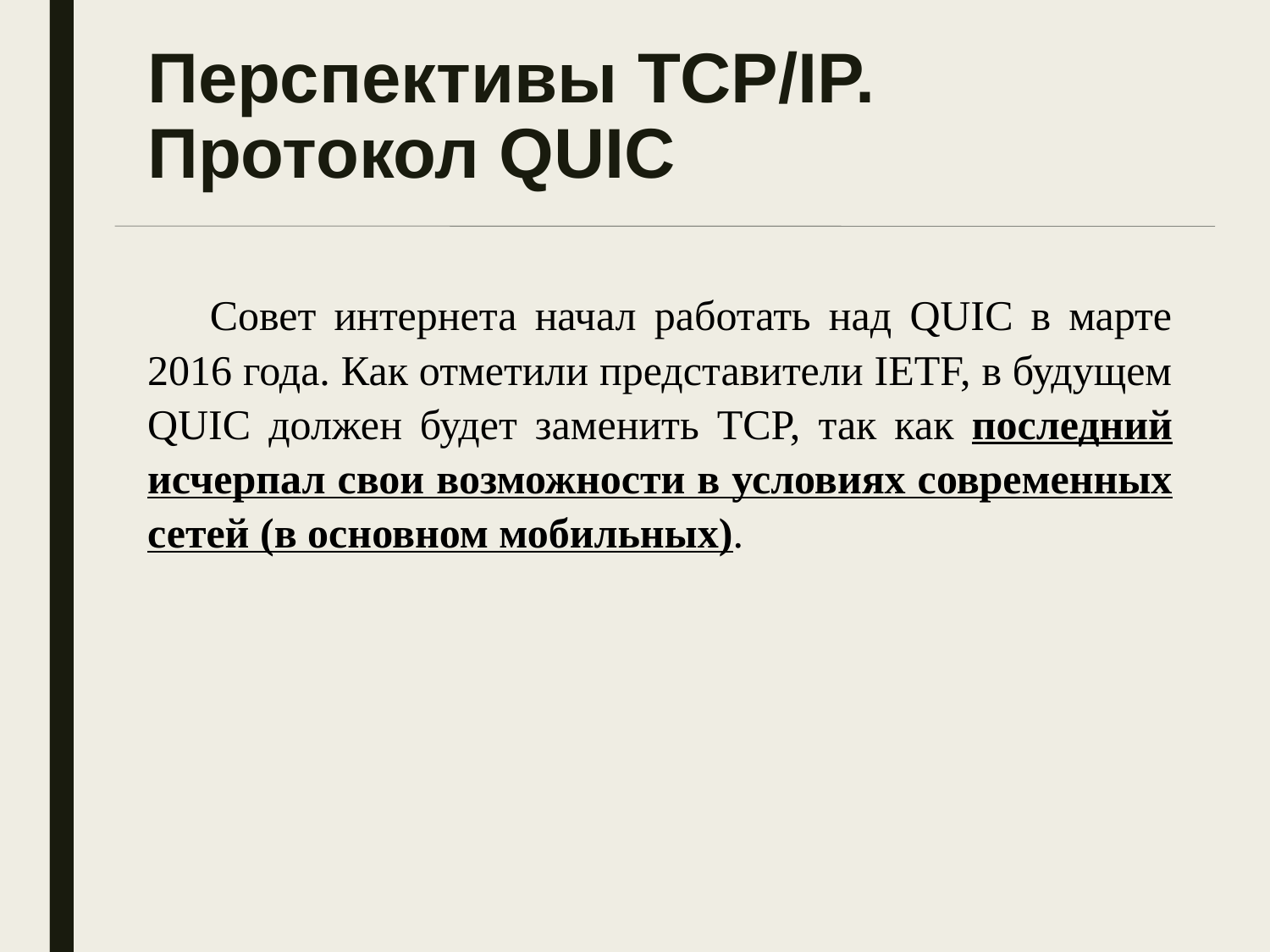

# Перспективы TCP/IP. Протокол QUIC
Совет интернета начал работать над QUIC в марте 2016 года. Как отметили представители IETF, в будущем QUIC должен будет заменить TCP, так как последний исчерпал свои возможности в условиях современных сетей (в основном мобильных).